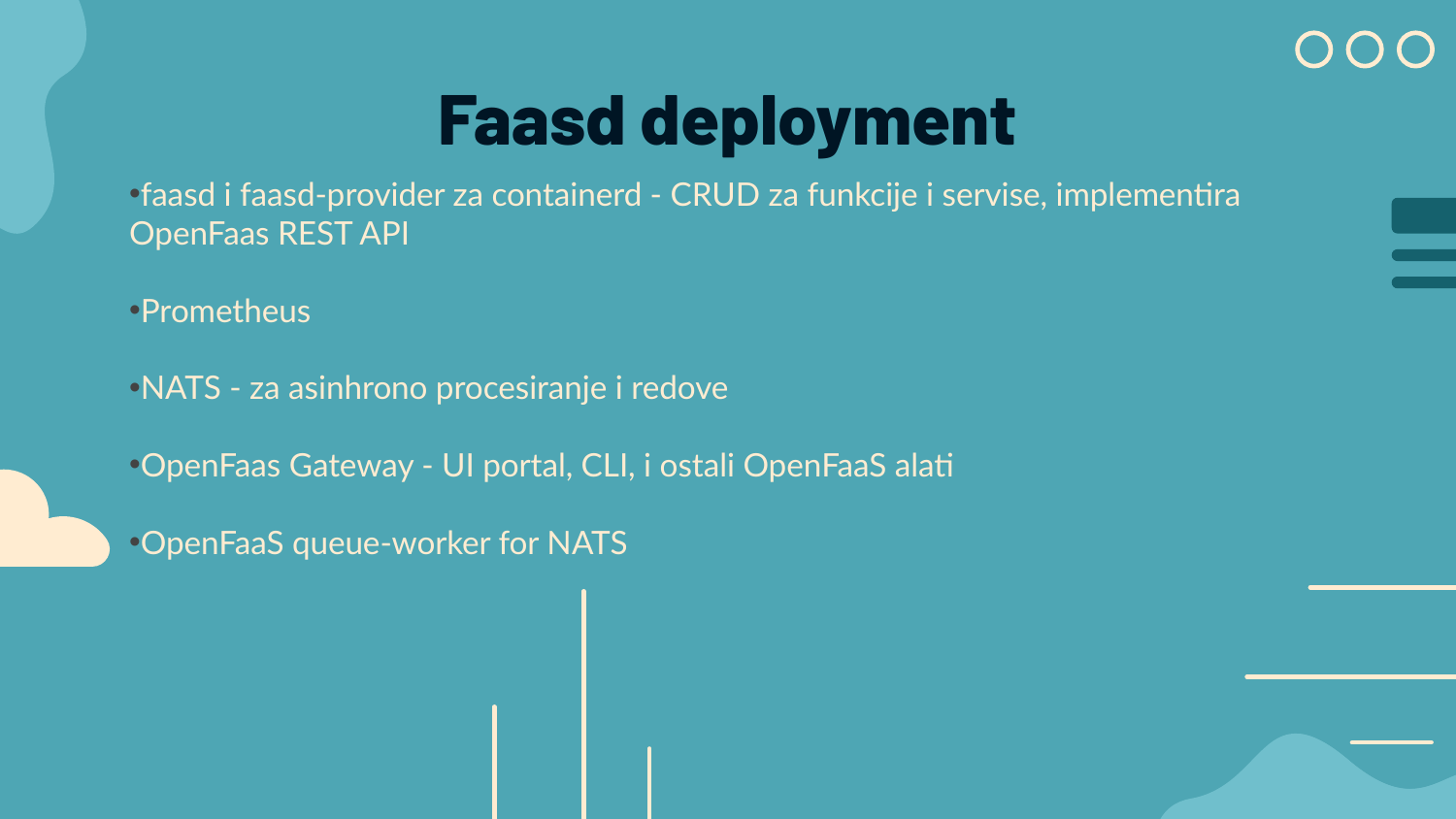

# Faasd deployment
faasd i faasd-provider za containerd - CRUD za funkcije i servise, implementira OpenFaas REST API

Prometheus

NATS - za asinhrono procesiranje i redove

OpenFaas Gateway - UI portal, CLI, i ostali OpenFaaS alati

OpenFaaS queue-worker for NATS